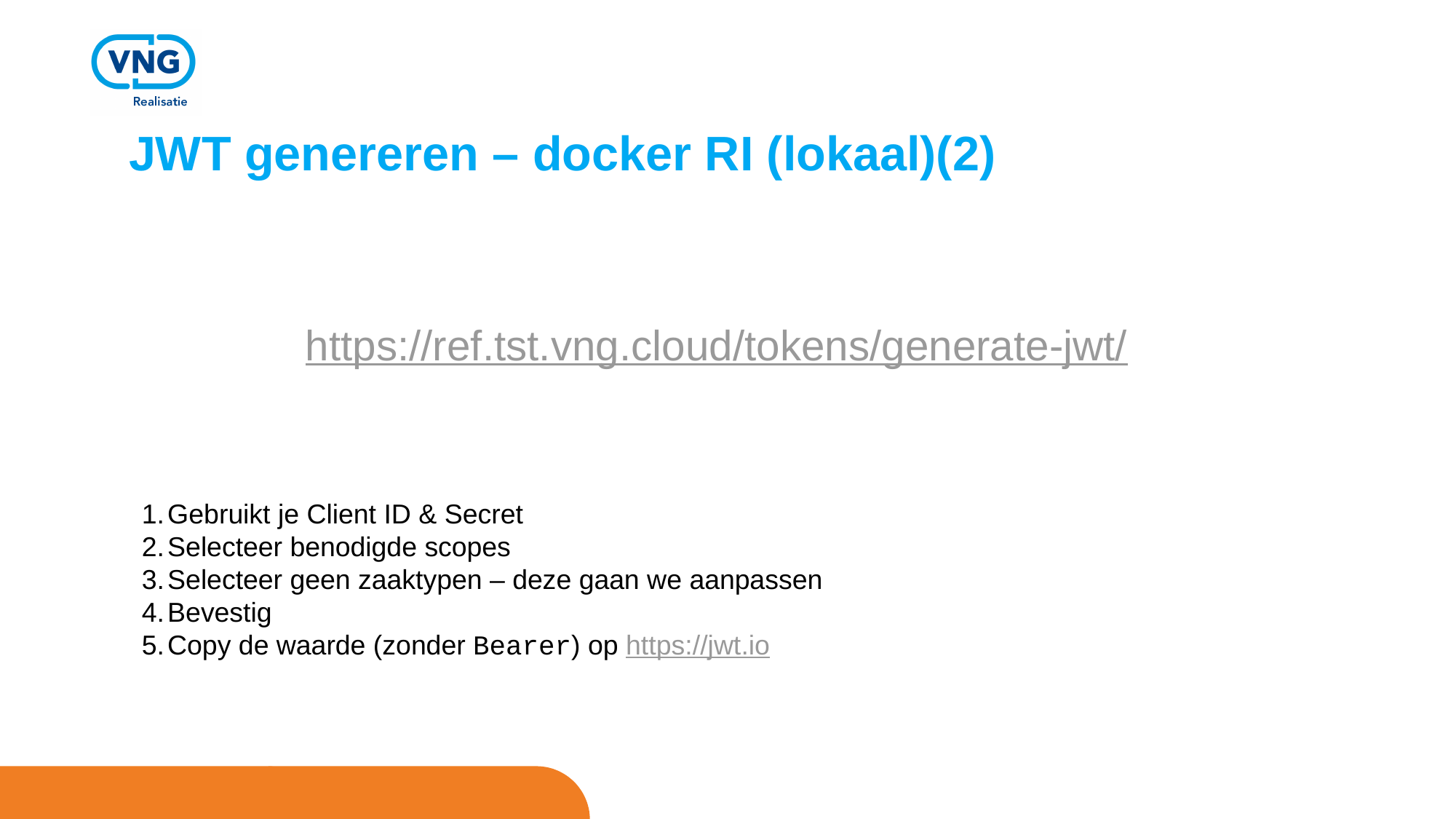

JWT genereren – docker RI (lokaal)(2)
https://ref.tst.vng.cloud/tokens/generate-jwt/

Gebruikt je Client ID & Secret
Selecteer benodigde scopes
Selecteer geen zaaktypen – deze gaan we aanpassen
Bevestig
Copy de waarde (zonder Bearer) op https://jwt.io